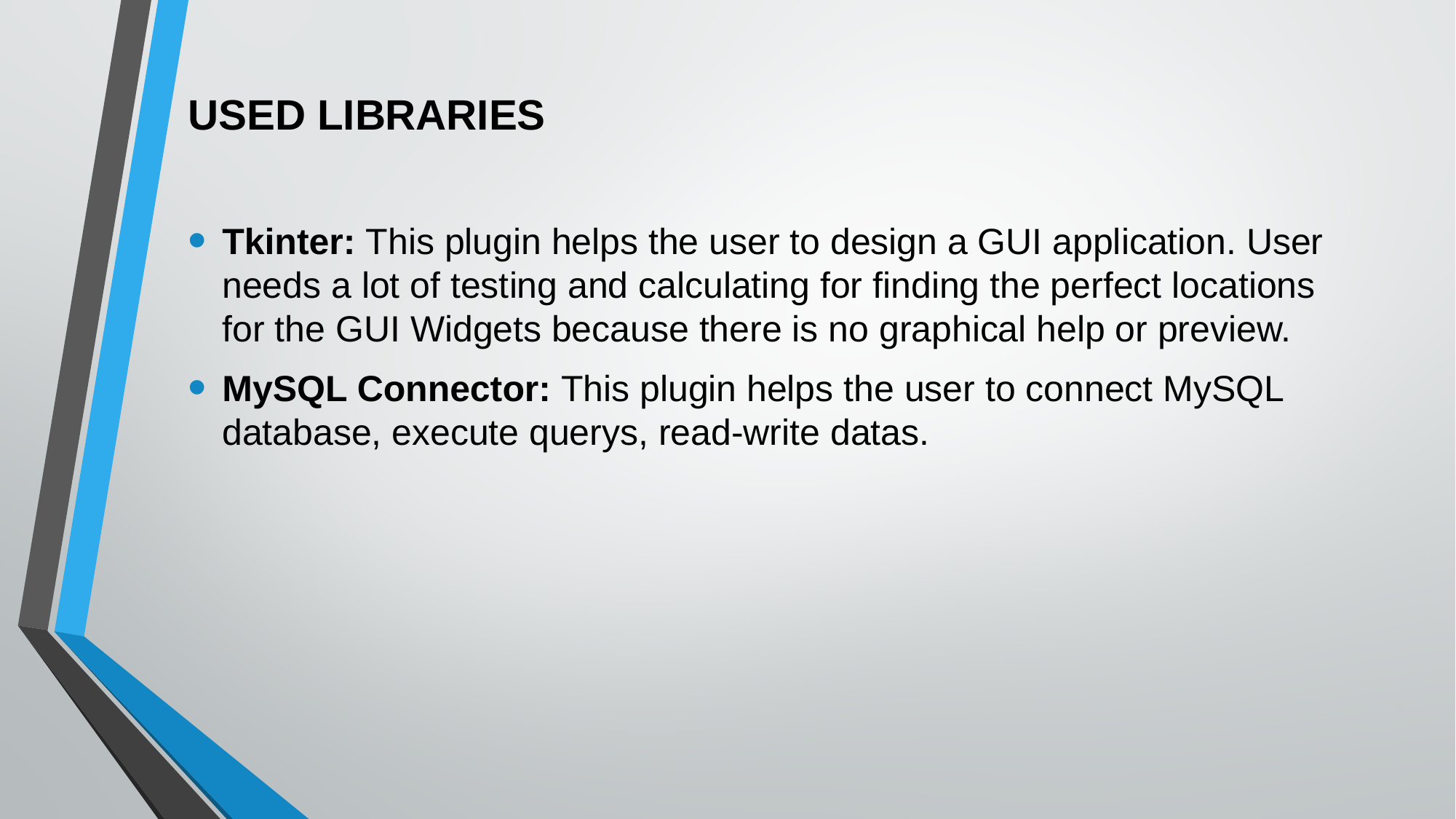

# USED LIBRARIES

Tkinter: This plugin helps the user to design a GUI application. User needs a lot of testing and calculating for finding the perfect locations for the GUI Widgets because there is no graphical help or preview.
MySQL Connector: This plugin helps the user to connect MySQL database, execute querys, read-write datas.